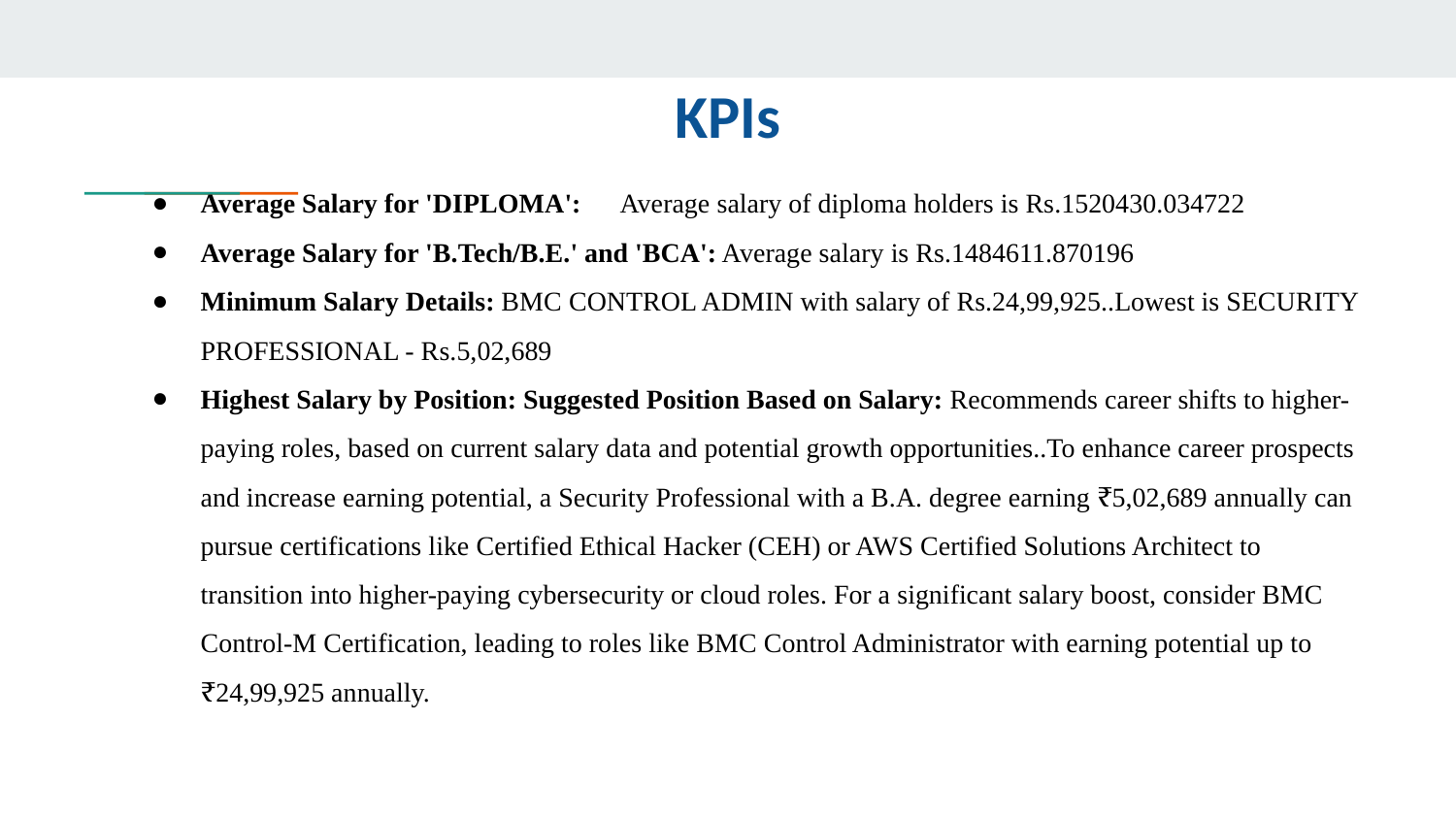

# KPIs

Average Salary for 'DIPLOMA': 	Average salary of diploma holders is Rs.1520430.034722
Average Salary for 'B.Tech/B.E.' and 'BCA': Average salary is Rs.1484611.870196
Minimum Salary Details: BMC CONTROL ADMIN with salary of Rs.24,99,925..Lowest is SECURITY PROFESSIONAL - Rs.5,02,689
Highest Salary by Position: Suggested Position Based on Salary: Recommends career shifts to higher-paying roles, based on current salary data and potential growth opportunities..To enhance career prospects and increase earning potential, a Security Professional with a B.A. degree earning ₹5,02,689 annually can pursue certifications like Certified Ethical Hacker (CEH) or AWS Certified Solutions Architect to transition into higher-paying cybersecurity or cloud roles. For a significant salary boost, consider BMC Control-M Certification, leading to roles like BMC Control Administrator with earning potential up to ₹24,99,925 annually.